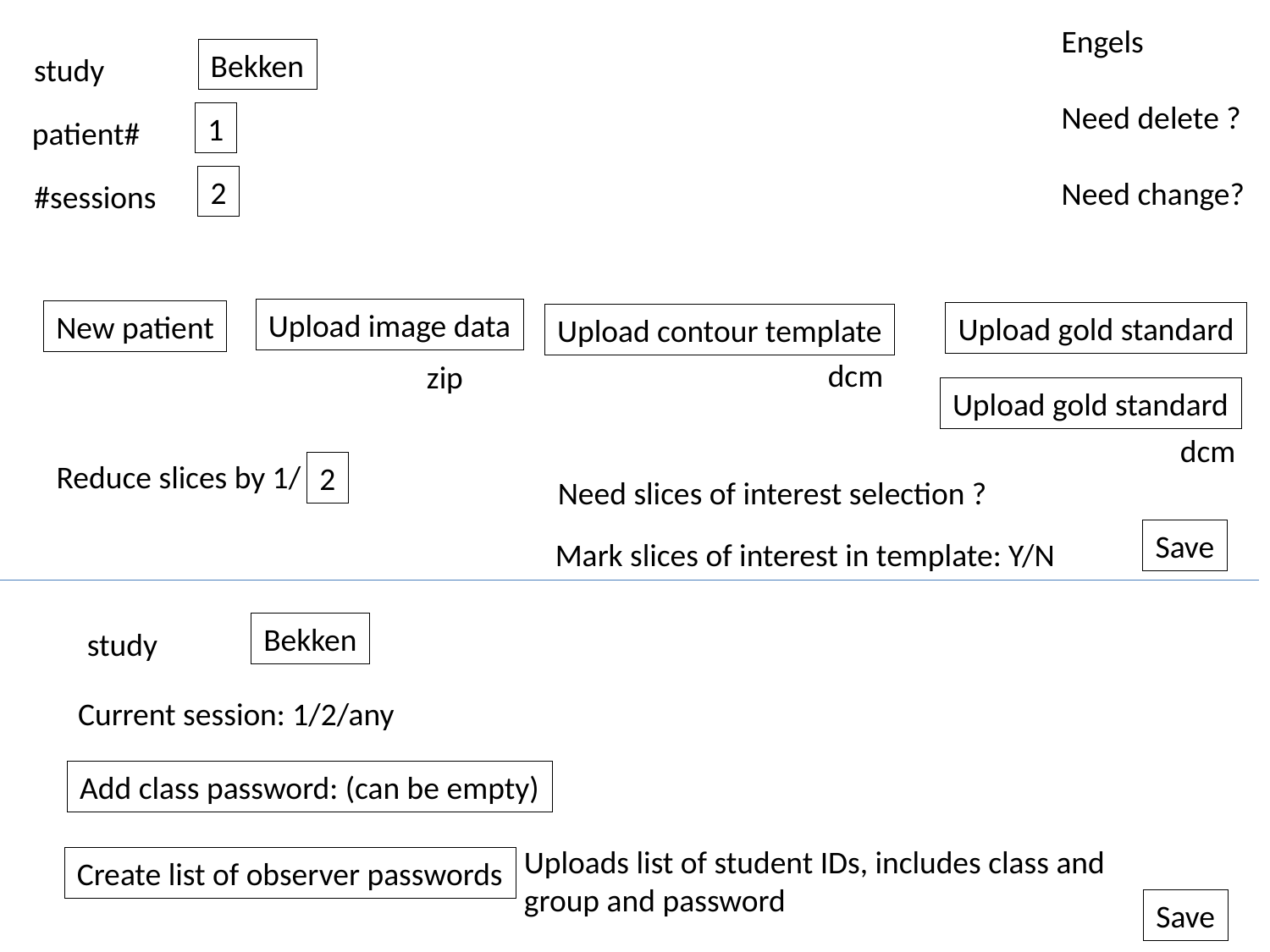

Engels

Need delete ?

Need change?
Bekken
study
1
patient#
2
#sessions
Upload image data
New patient
Upload gold standard
Upload contour template
dcm
zip
Upload gold standard
dcm
Reduce slices by 1/
2
Need slices of interest selection ?
Save
Mark slices of interest in template: Y/N
Bekken
study
Current session: 1/2/any
Add class password: (can be empty)
Uploads list of student IDs, includes class and
group and password
Create list of observer passwords
Save